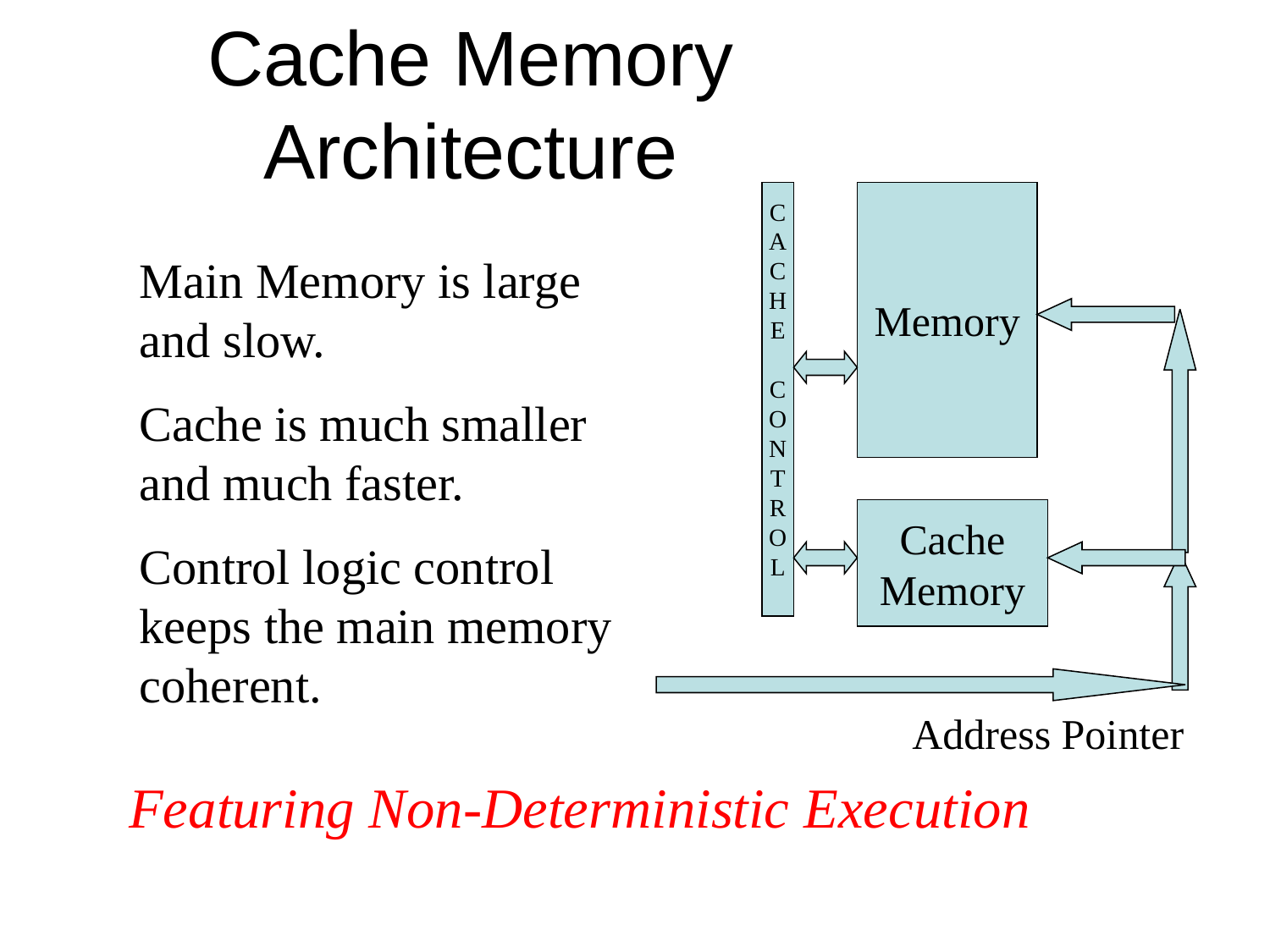

# Cache Memory Architecture

C
A
C
H
E

C
O
N
T
R
O
L

Memory
Main Memory is large and slow.
Cache is much smaller and much faster.
Control logic control keeps the main memory coherent.

Cache
Memory

Address Pointer
Featuring Non-Deterministic Execution